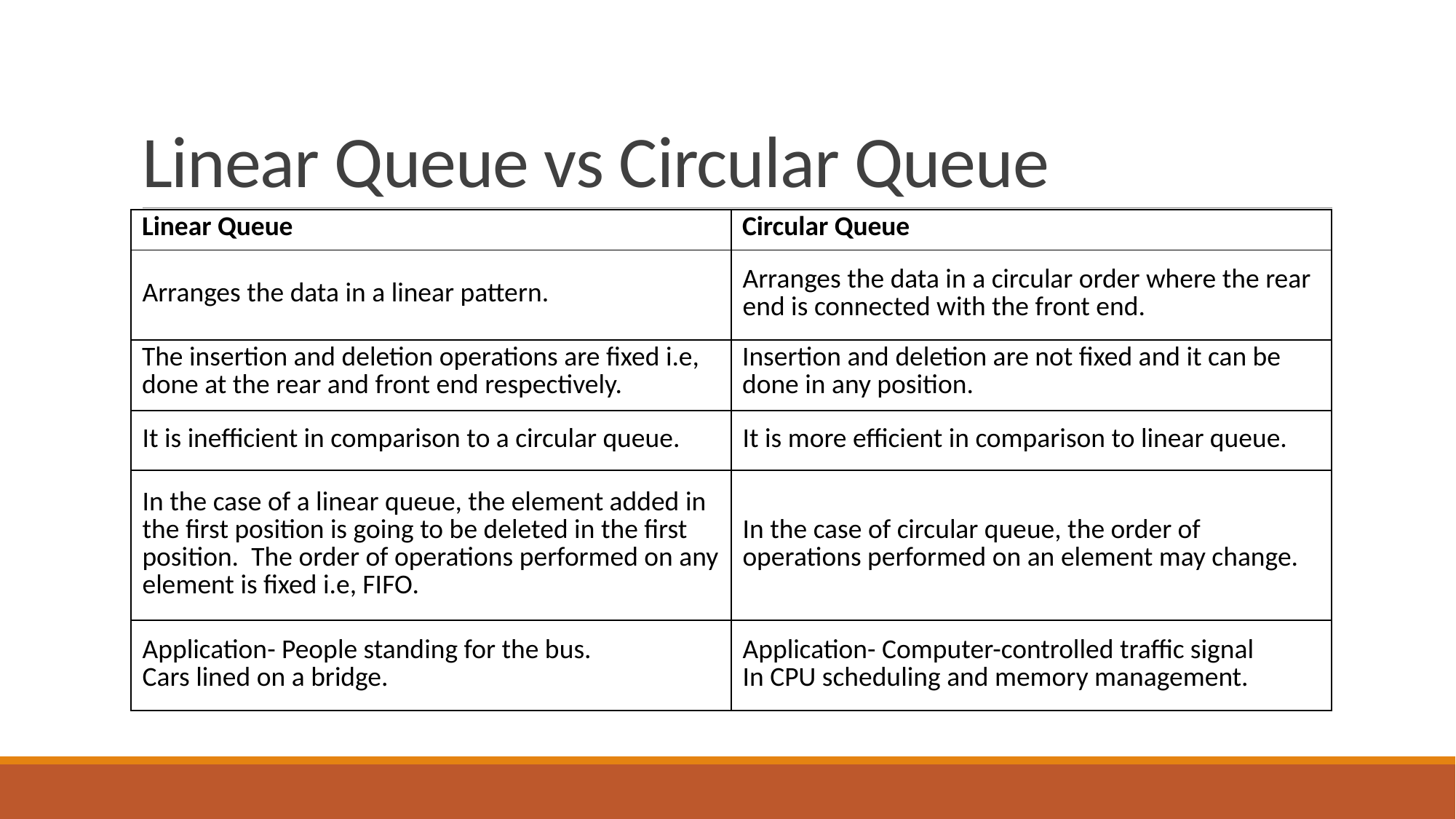

# Linear Queue vs Circular Queue
| Linear Queue | Circular Queue |
| --- | --- |
| Arranges the data in a linear pattern. | Arranges the data in a circular order where the rear end is connected with the front end. |
| The insertion and deletion operations are fixed i.e, done at the rear and front end respectively. | Insertion and deletion are not fixed and it can be done in any position. |
| It is inefficient in comparison to a circular queue. | It is more efficient in comparison to linear queue. |
| In the case of a linear queue, the element added in the first position is going to be deleted in the first position.  The order of operations performed on any element is fixed i.e, FIFO. | In the case of circular queue, the order of operations performed on an element may change. |
| Application- People standing for the bus.  Cars lined on a bridge. | Application- Computer-controlled traffic signal In CPU scheduling and memory management. |